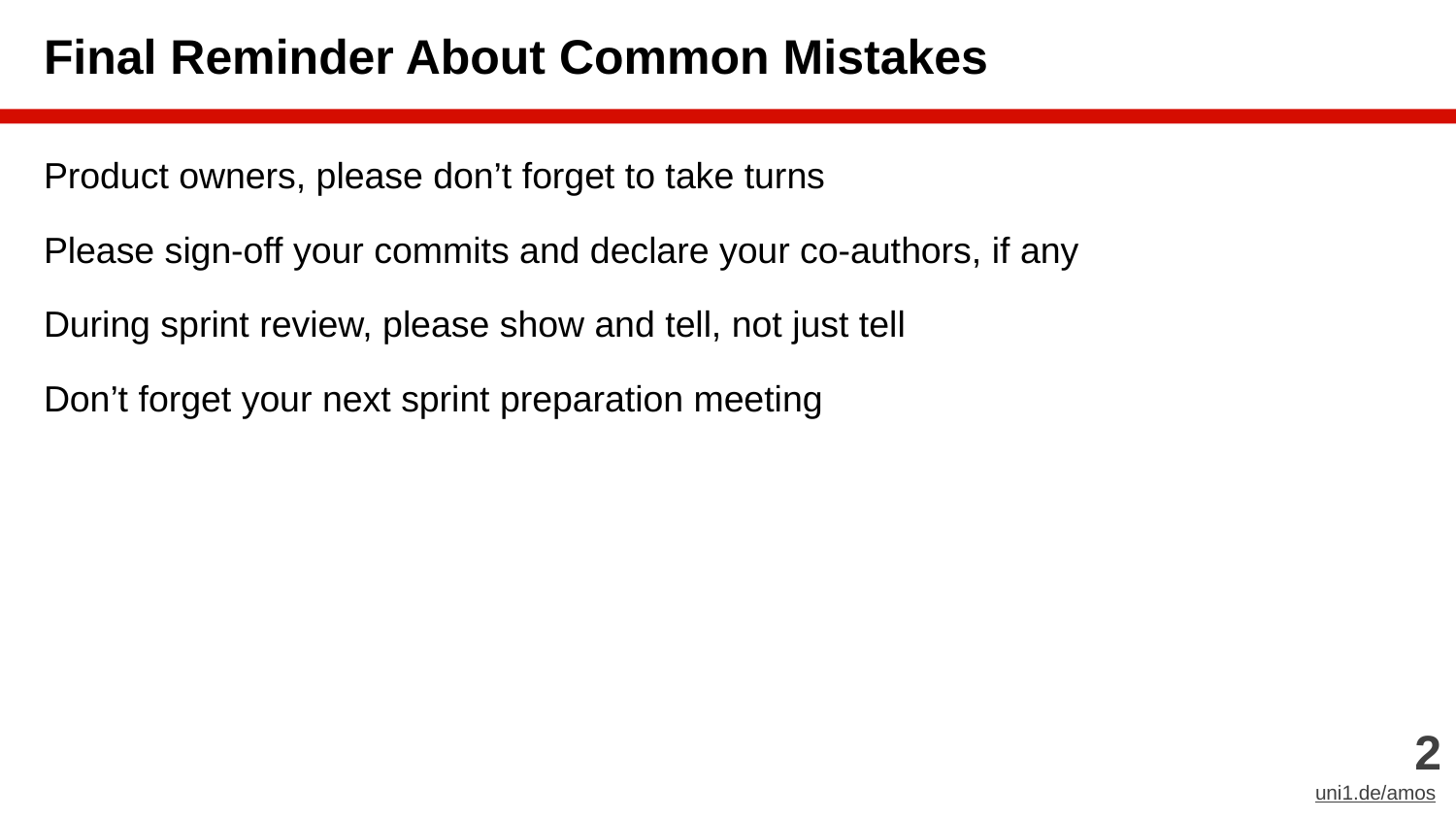

# Final Reminder About Common Mistakes
Product owners, please don’t forget to take turns
Please sign-off your commits and declare your co-authors, if any
During sprint review, please show and tell, not just tell
Don’t forget your next sprint preparation meeting
2
uni1.de/amos